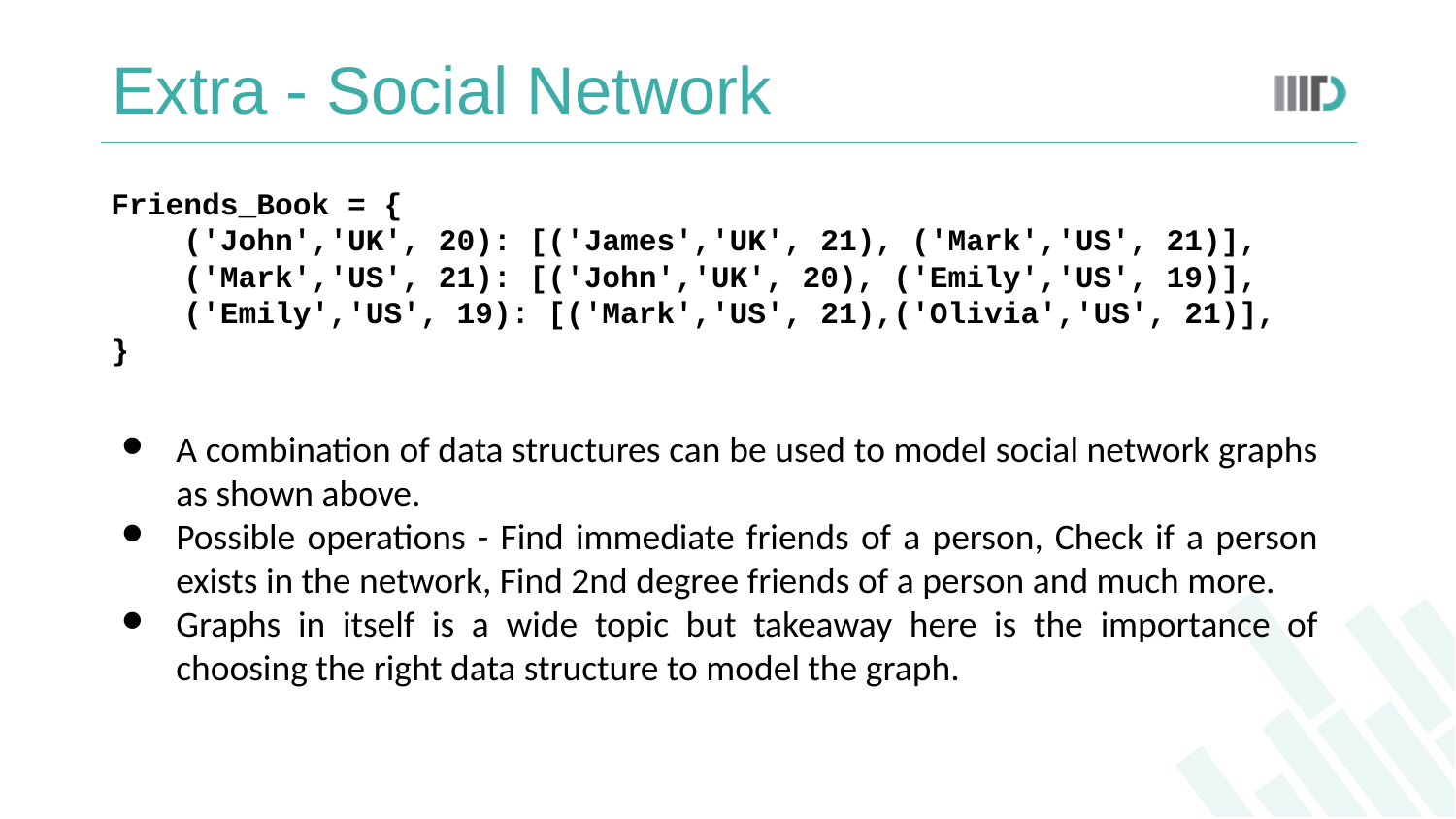

# Extra - Social Network
Friends_Book = {
    ('John','UK', 20): [('James','UK', 21), ('Mark','US', 21)],
    ('Mark','US', 21): [('John','UK', 20), ('Emily','US', 19)],
    ('Emily','US', 19): [('Mark','US', 21),('Olivia','US', 21)],
}
A combination of data structures can be used to model social network graphs as shown above.
Possible operations - Find immediate friends of a person, Check if a person exists in the network, Find 2nd degree friends of a person and much more.
Graphs in itself is a wide topic but takeaway here is the importance of choosing the right data structure to model the graph.